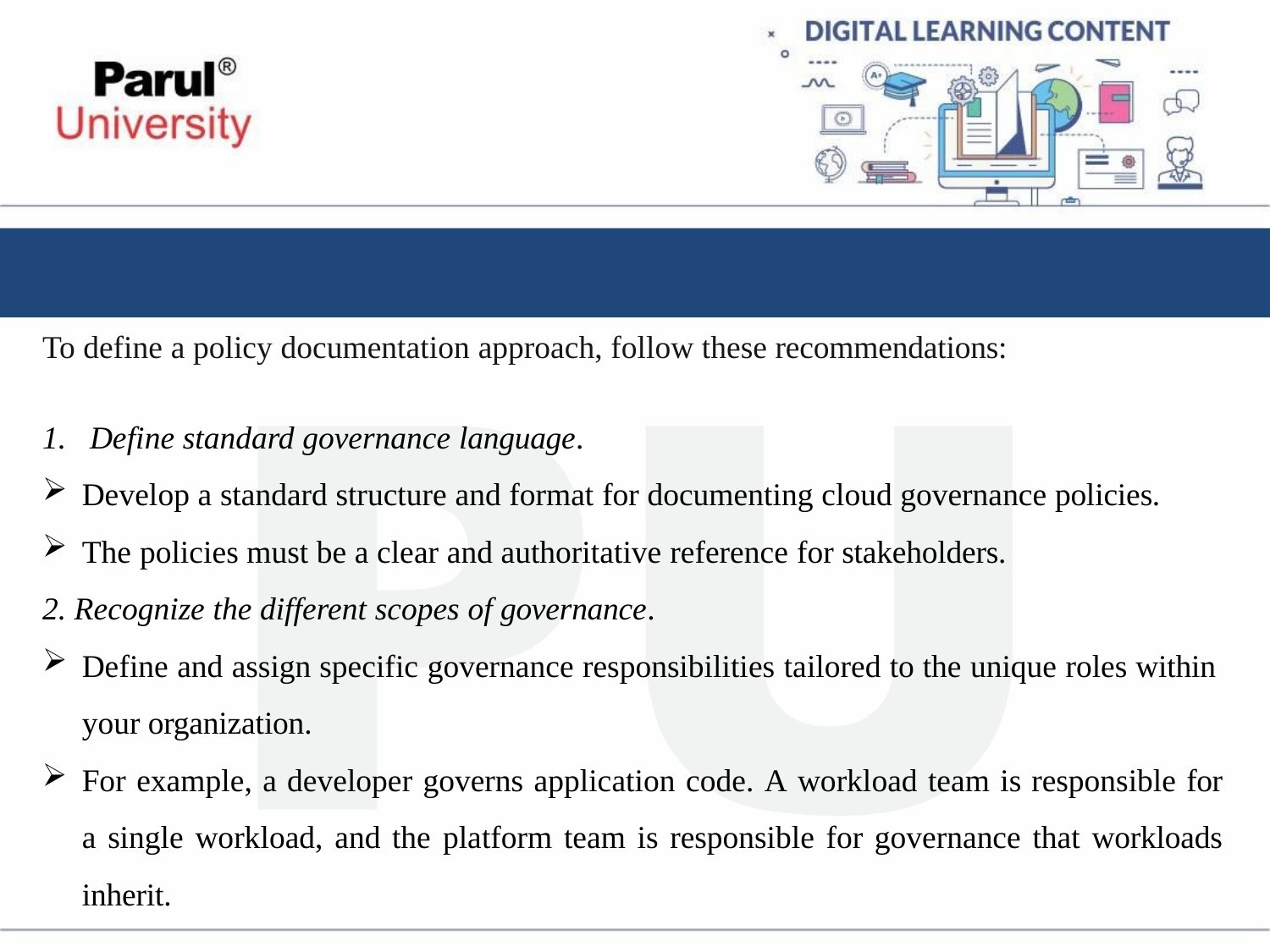

To define a policy documentation approach, follow these recommendations:

Define standard governance language.
Develop a standard structure and format for documenting cloud governance policies.
The policies must be a clear and authoritative reference for stakeholders.
2. Recognize the different scopes of governance.
Define and assign specific governance responsibilities tailored to the unique roles within
your organization.
For example, a developer governs application code. A workload team is responsible for a single workload, and the platform team is responsible for governance that workloads inherit.